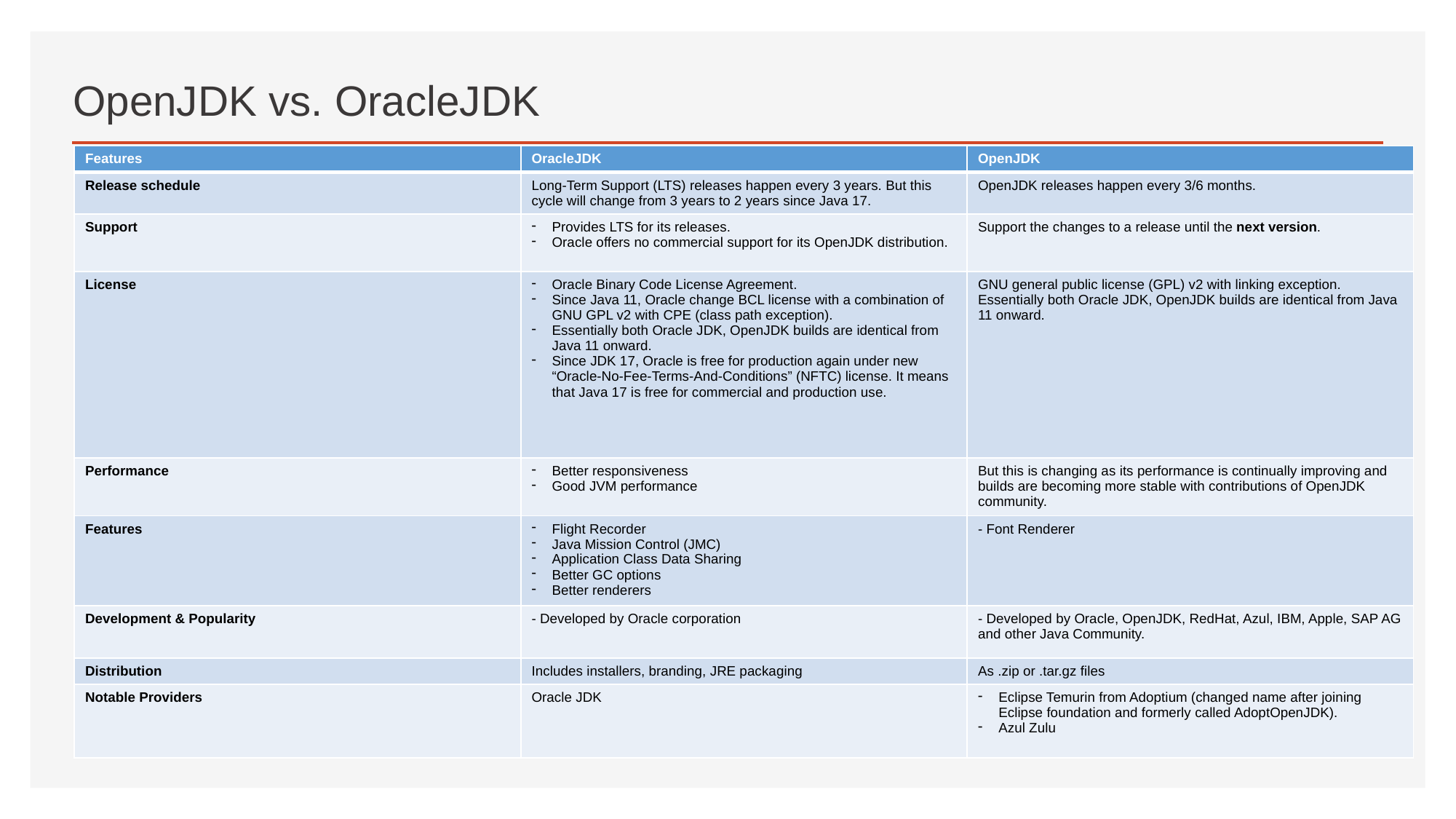

# OpenJDK vs. OracleJDK
| Features | OracleJDK | OpenJDK |
| --- | --- | --- |
| Release schedule | Long-Term Support (LTS) releases happen every 3 years. But this cycle will change from 3 years to 2 years since Java 17. | OpenJDK releases happen every 3/6 months. |
| Support | Provides LTS for its releases. Oracle offers no commercial support for its OpenJDK distribution. | Support the changes to a release until the next version. |
| License | Oracle Binary Code License Agreement. Since Java 11, Oracle change BCL license with a combination of GNU GPL v2 with CPE (class path exception). Essentially both Oracle JDK, OpenJDK builds are identical from Java 11 onward. Since JDK 17, Oracle is free for production again under new “Oracle-No-Fee-Terms-And-Conditions” (NFTC) license. It means that Java 17 is free for commercial and production use. | GNU general public license (GPL) v2 with linking exception. Essentially both Oracle JDK, OpenJDK builds are identical from Java 11 onward. |
| Performance | Better responsiveness Good JVM performance | But this is changing as its performance is continually improving and builds are becoming more stable with contributions of OpenJDK community. |
| Features | Flight Recorder Java Mission Control (JMC) Application Class Data Sharing Better GC options Better renderers | - Font Renderer |
| Development & Popularity | - Developed by Oracle corporation | - Developed by Oracle, OpenJDK, RedHat, Azul, IBM, Apple, SAP AG and other Java Community. |
| Distribution | Includes installers, branding, JRE packaging | As .zip or .tar.gz files |
| Notable Providers | Oracle JDK | Eclipse Temurin from Adoptium (changed name after joining Eclipse foundation and formerly called AdoptOpenJDK). Azul Zulu |